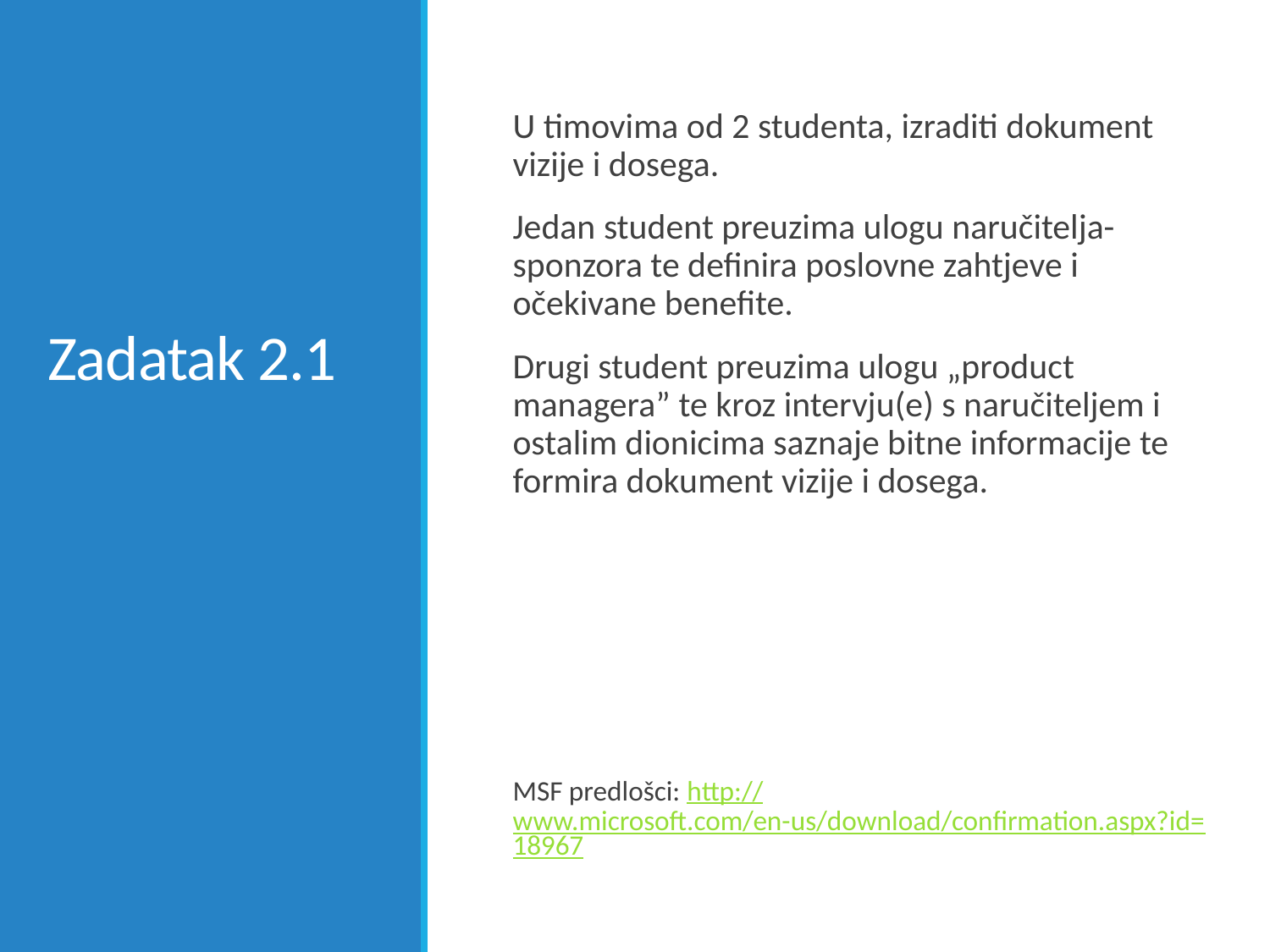

# Zadatak 2.1
U timovima od 2 studenta, izraditi dokument vizije i dosega.
Jedan student preuzima ulogu naručitelja-sponzora te definira poslovne zahtjeve i očekivane benefite.
Drugi student preuzima ulogu „product managera” te kroz intervju(e) s naručiteljem i ostalim dionicima saznaje bitne informacije te formira dokument vizije i dosega.

MSF predlošci: http://www.microsoft.com/en-us/download/confirmation.aspx?id=18967